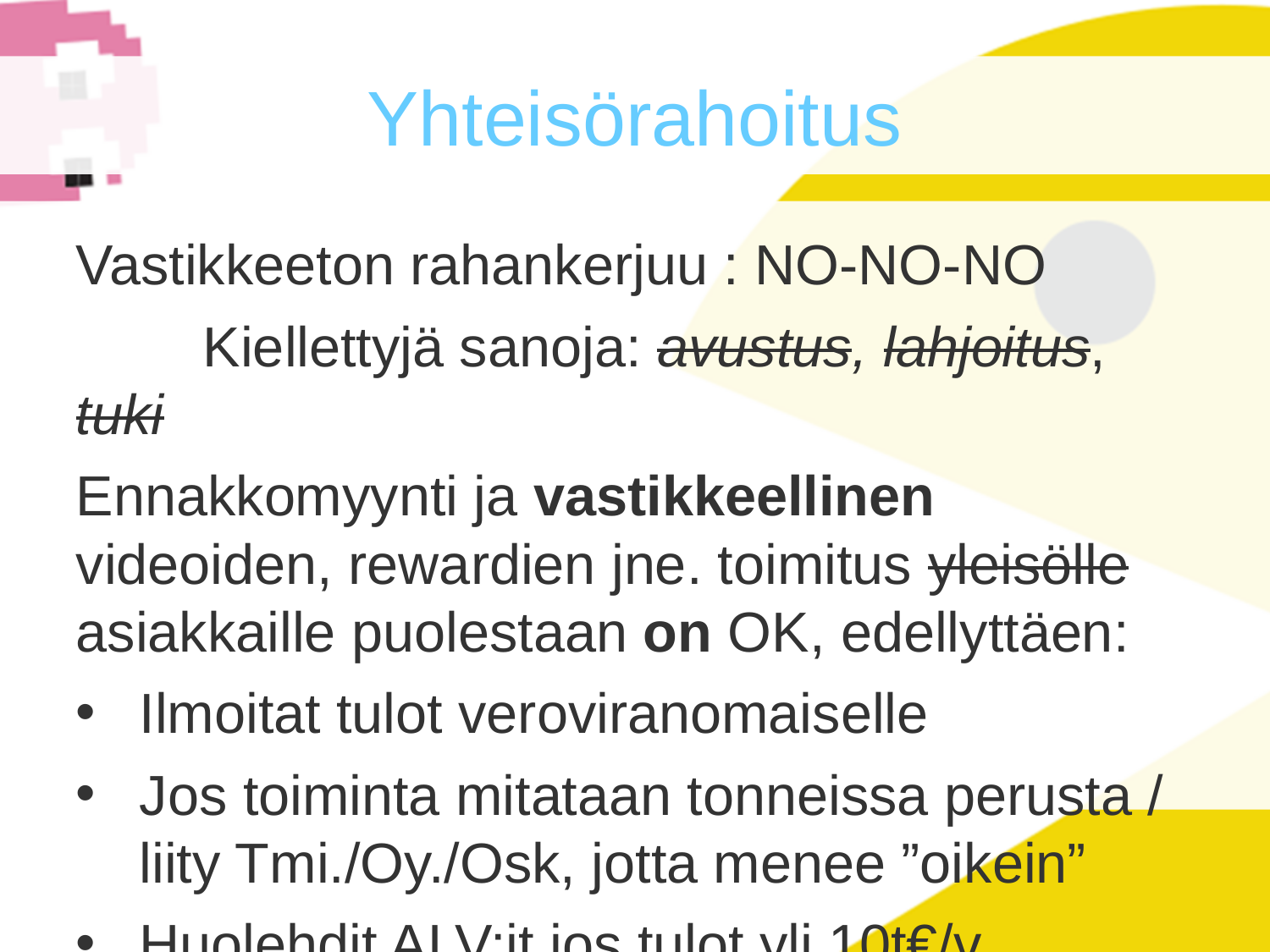

# Yhteisörahoitus
Vastikkeeton rahankerjuu : NO-NO-NO
	Kiellettyjä sanoja: avustus, lahjoitus, tuki
Ennakkomyynti ja vastikkeellinen videoiden, rewardien jne. toimitus yleisölle asiakkaille puolestaan on OK, edellyttäen:
Ilmoitat tulot veroviranomaiselle
Jos toiminta mitataan tonneissa perusta / liity Tmi./Oy./Osk, jotta menee ”oikein”
Huolehdit ALV:it jos tulot yli 10t€/v